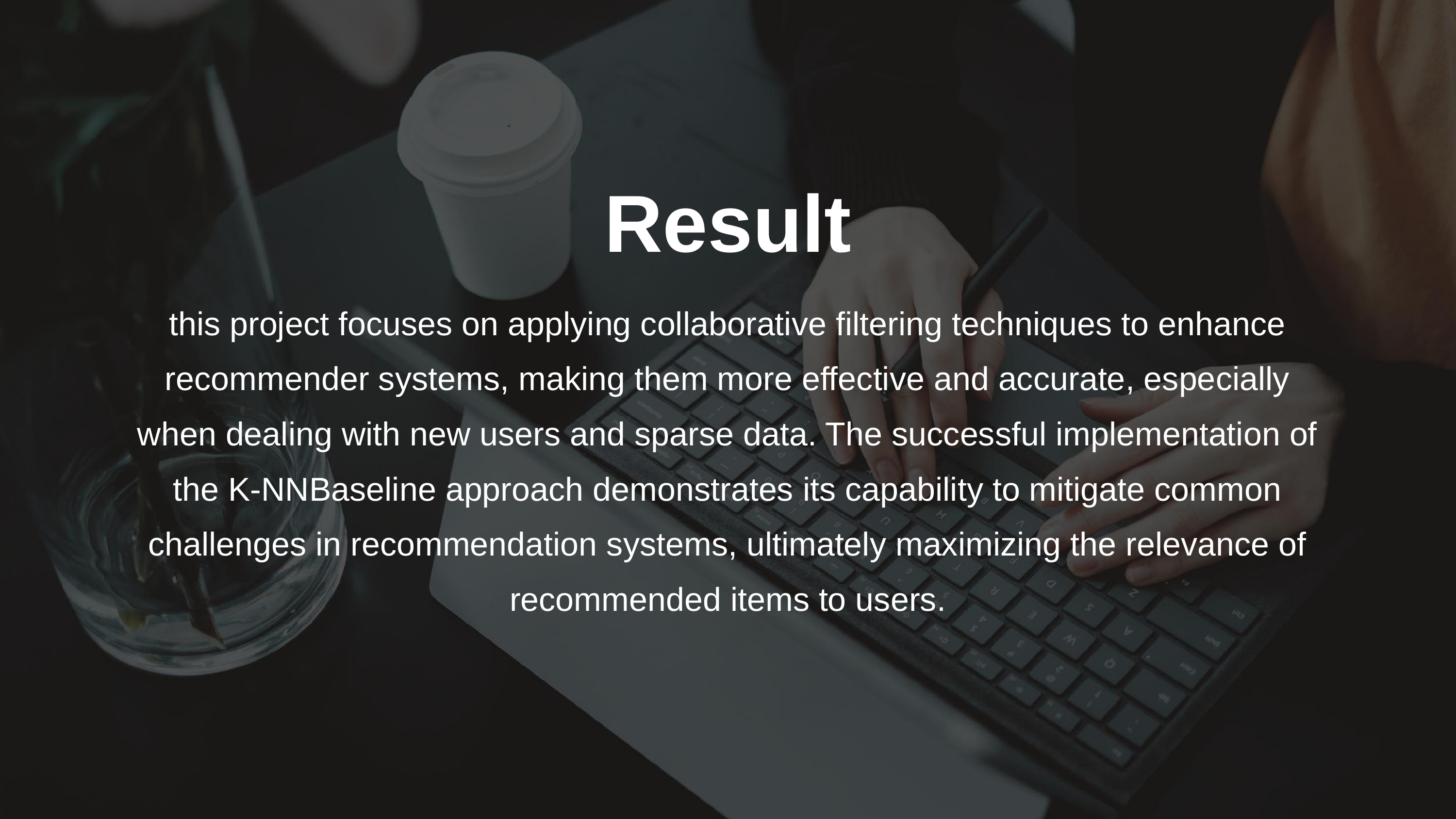

Result
this project focuses on applying collaborative filtering techniques to enhance recommender systems, making them more effective and accurate, especially when dealing with new users and sparse data. The successful implementation of the K-NNBaseline approach demonstrates its capability to mitigate common challenges in recommendation systems, ultimately maximizing the relevance of recommended items to users.